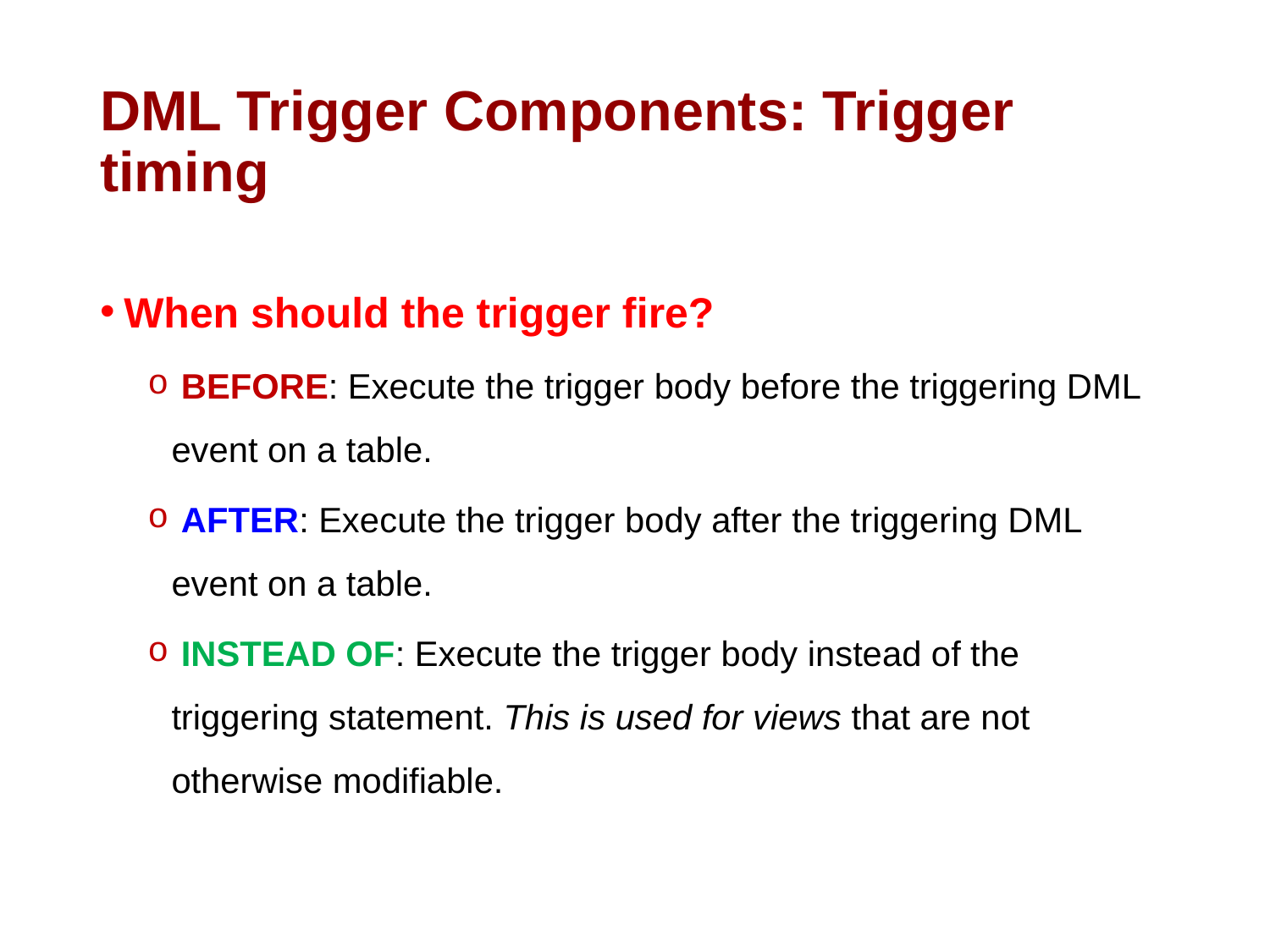

# DML Trigger Components: Trigger timing
When should the trigger fire?
 BEFORE: Execute the trigger body before the triggering DML event on a table.
 AFTER: Execute the trigger body after the triggering DML event on a table.
 INSTEAD OF: Execute the trigger body instead of the triggering statement. This is used for views that are not otherwise modifiable.